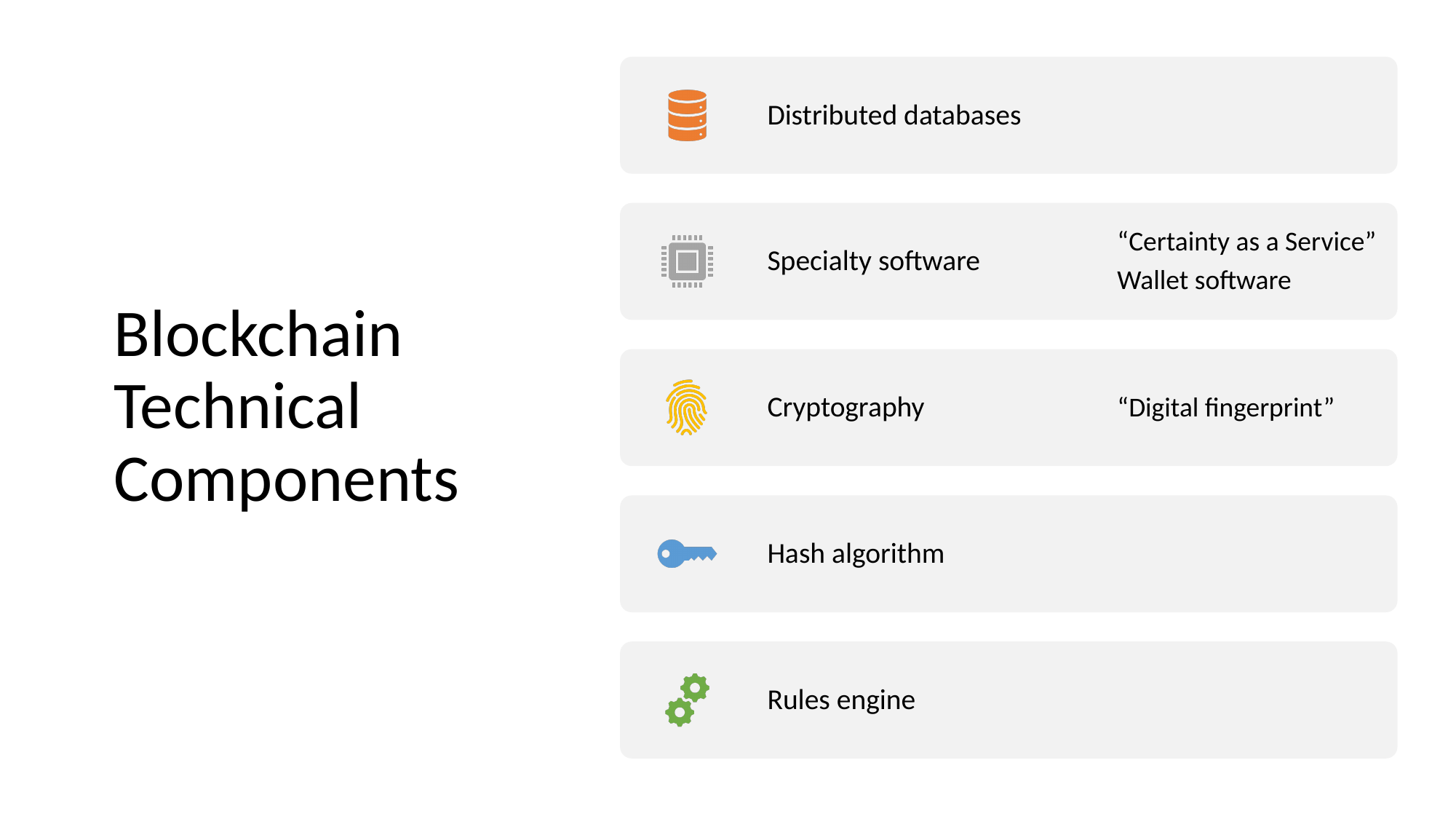

Distributed databases
Specialty software
“Certainty as a Service”
Wallet software
Cryptography
“Digital fingerprint”
Hash algorithm
Rules engine
# Blockchain Technical Components